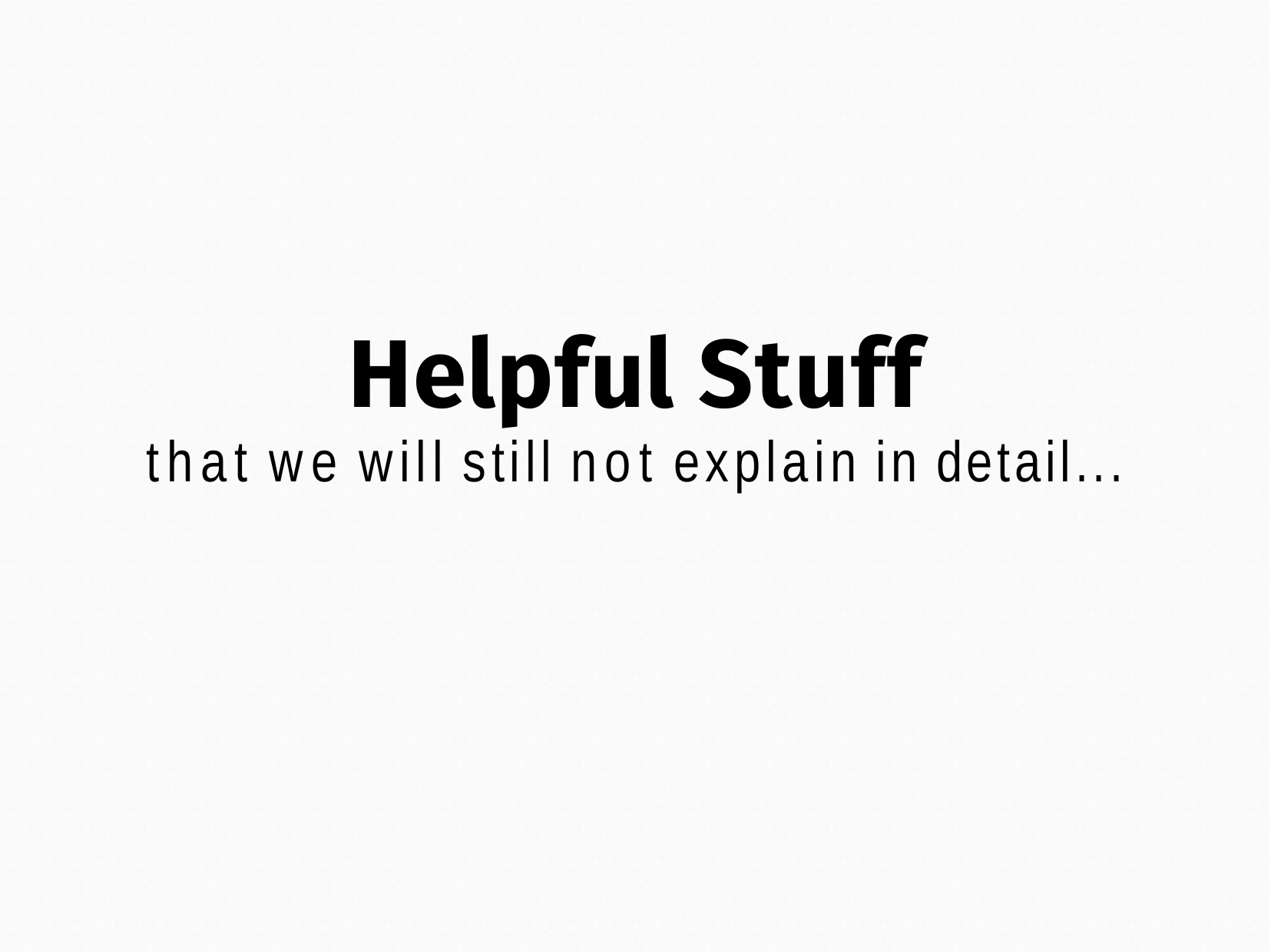

# Helpful Stuff
that we will still not explain in detail...